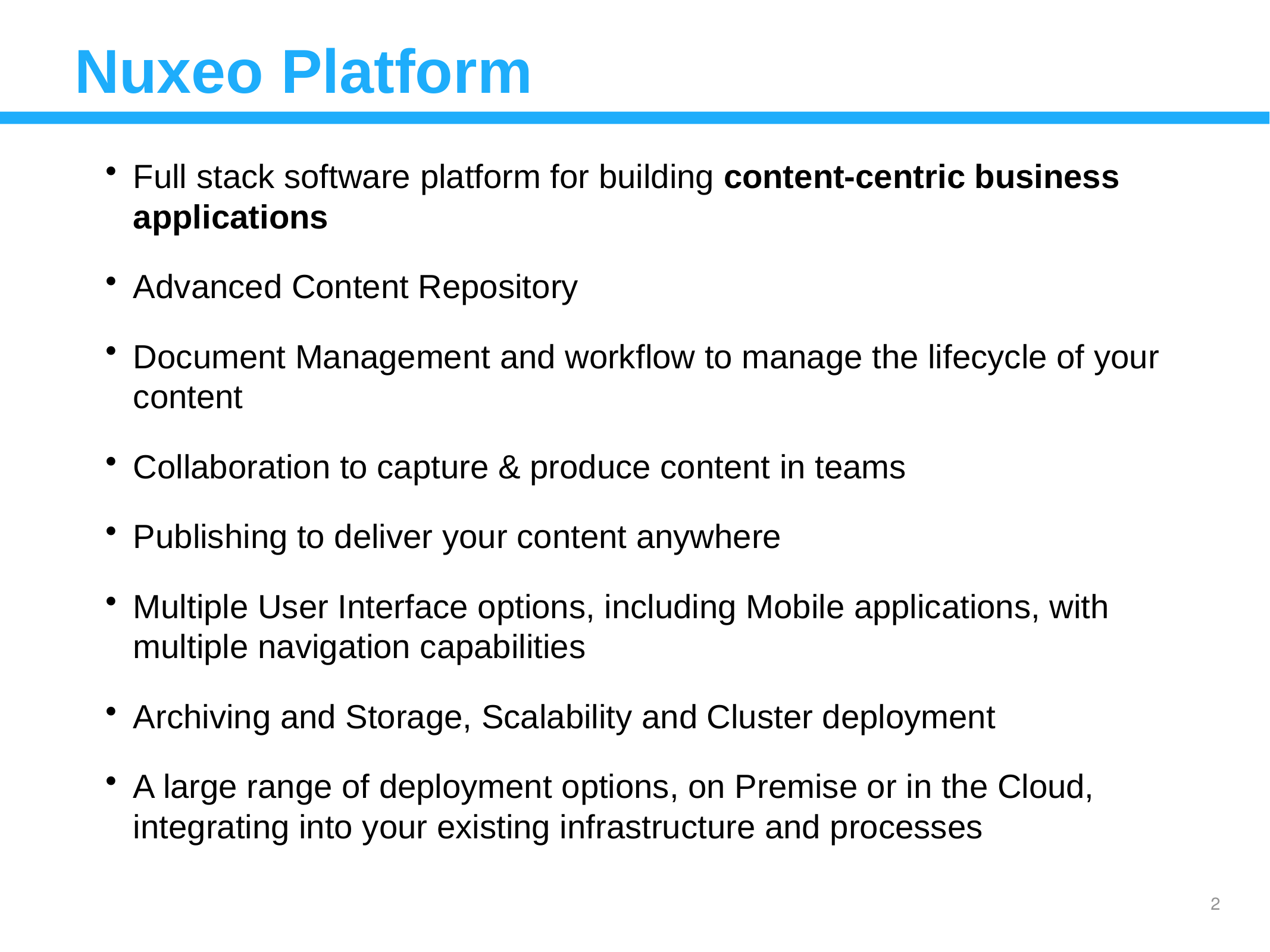

# Nuxeo Platform
Full stack software platform for building content-centric business applications
Advanced Content Repository
Document Management and workflow to manage the lifecycle of your content
Collaboration to capture & produce content in teams
Publishing to deliver your content anywhere
Multiple User Interface options, including Mobile applications, with multiple navigation capabilities
Archiving and Storage, Scalability and Cluster deployment
A large range of deployment options, on Premise or in the Cloud, integrating into your existing infrastructure and processes
2